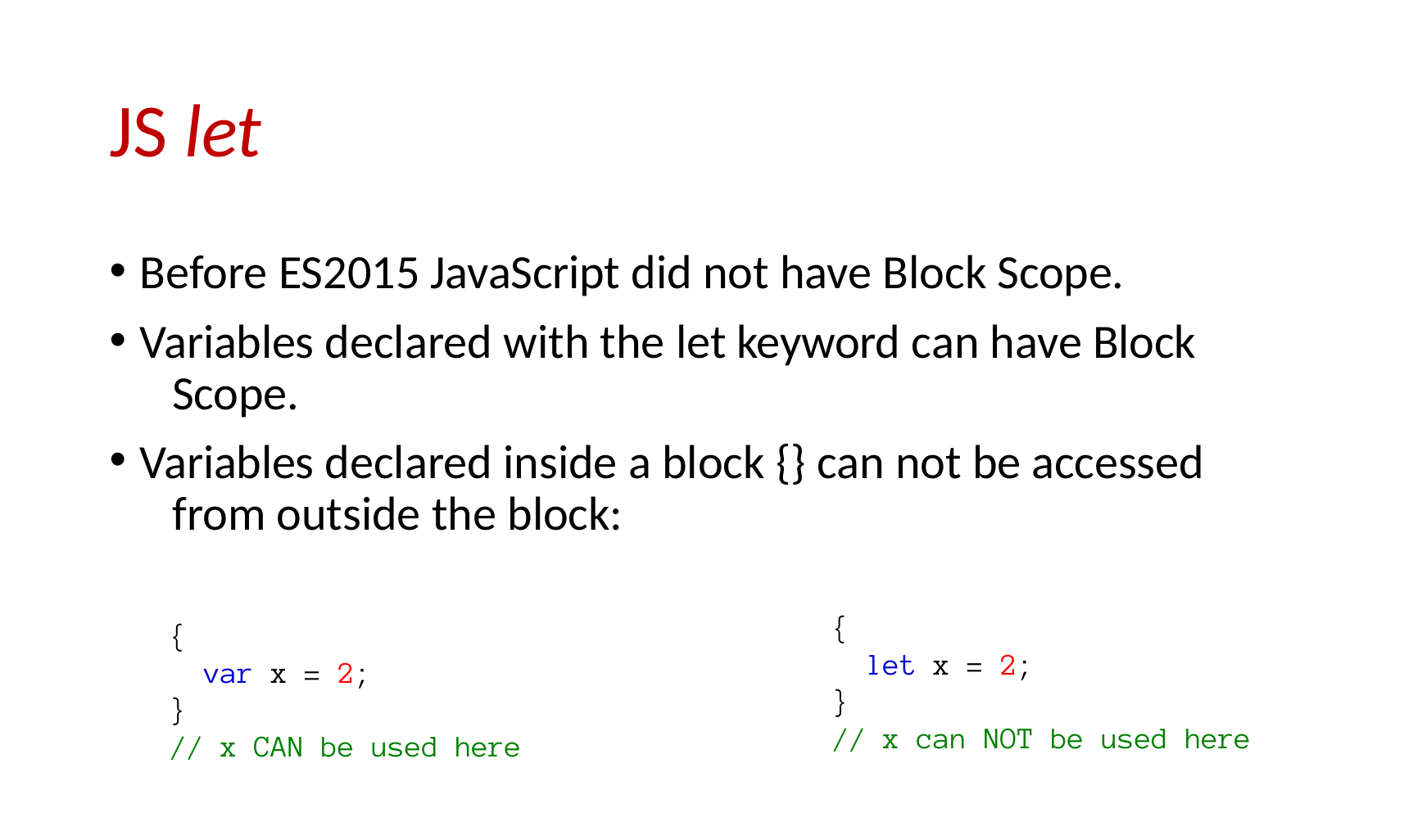

# JS let
Before ES2015 JavaScript did not have Block Scope.
Variables declared with the let keyword can have Block 	Scope.
Variables declared inside a block {} can not be accessed 	from outside the block:
{
{
let x = 2;
var x = 2;
}
// x can NOT be used here
}
// x CAN be used here